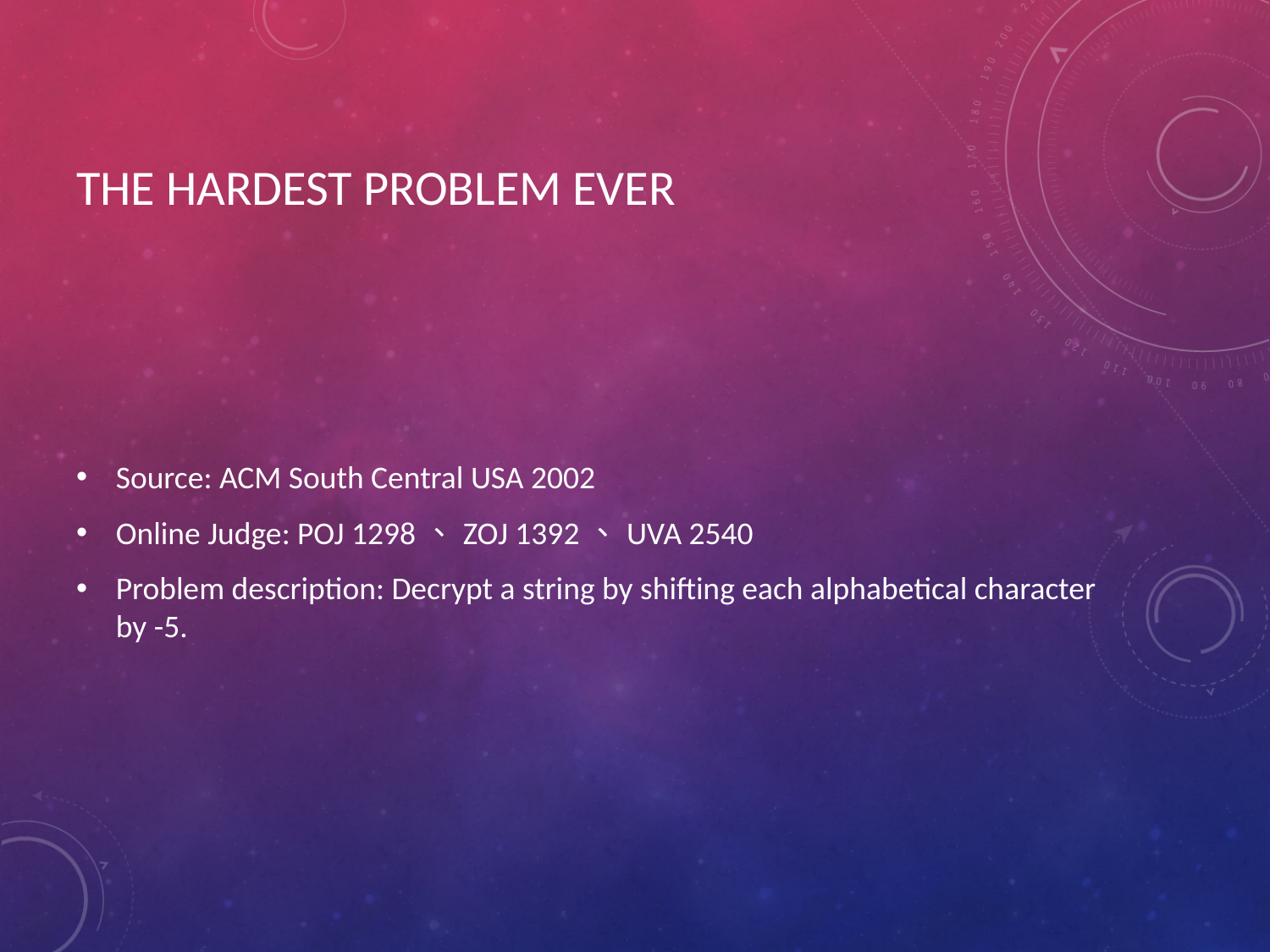

# The Hardest Problem Ever
Source: ACM South Central USA 2002
Online Judge: POJ 1298、ZOJ 1392、UVA 2540
Problem description: Decrypt a string by shifting each alphabetical character by -5.